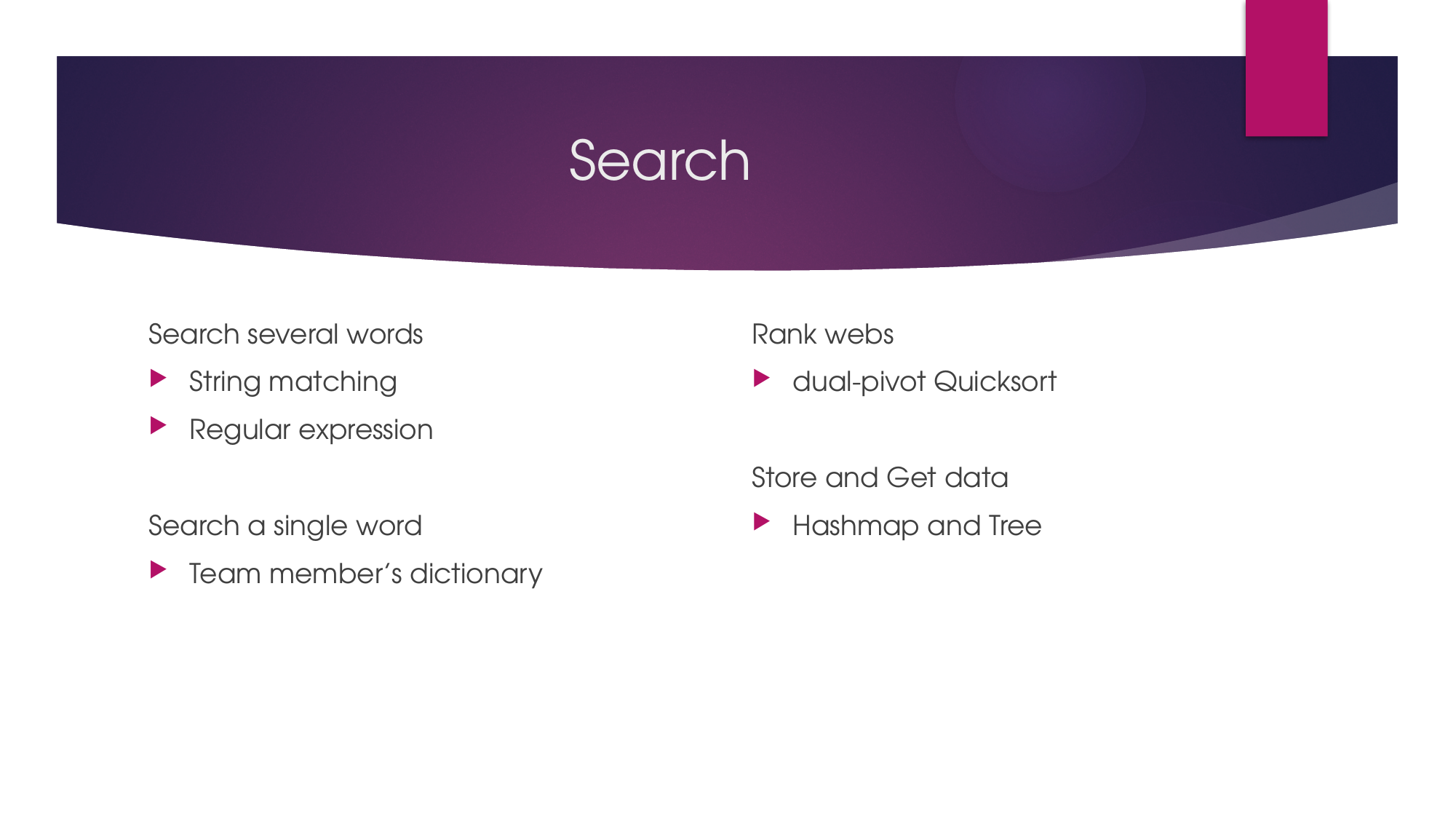

# Search
Search several words
String matching
Regular expression

Search a single word
Team member’s dictionary

Rank webs
dual-pivot Quicksort

Store and Get data
Hashmap and Tree